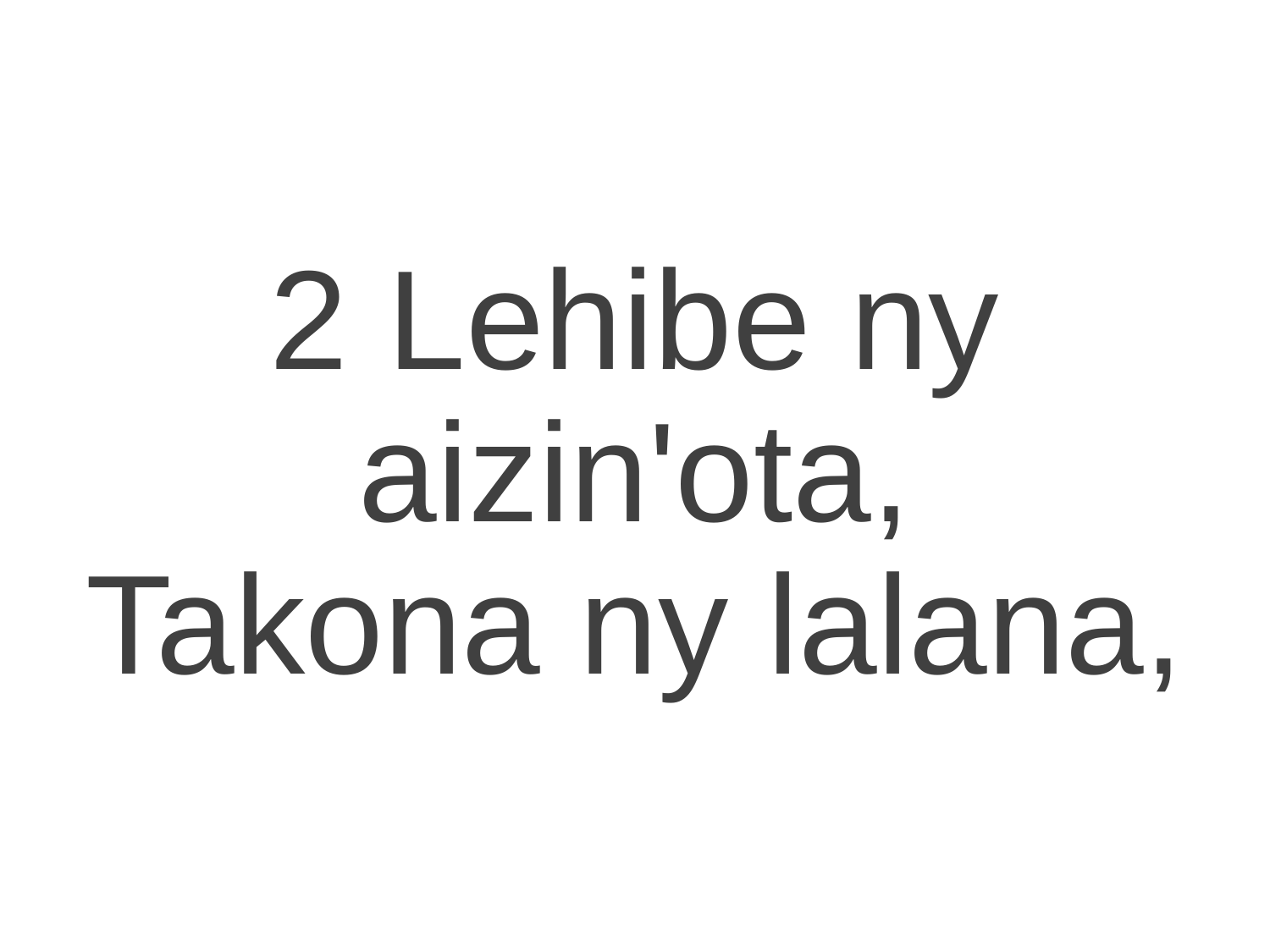

2 Lehibe ny aizin'ota,
Takona ny lalana,